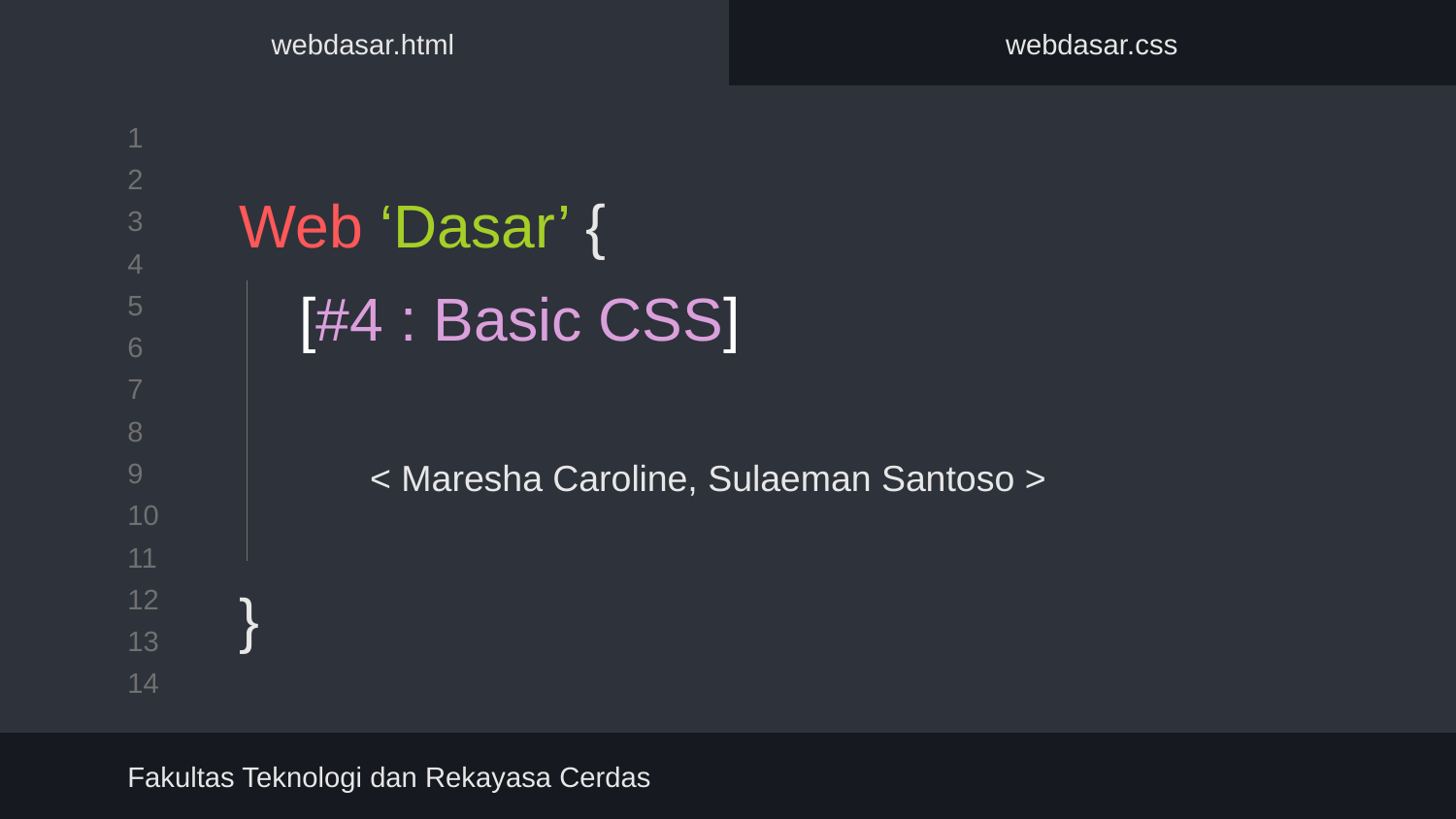

webdasar.html
webdasar.css
# Web ‘Dasar’ {
}
[#4 : Basic CSS]
< Maresha Caroline, Sulaeman Santoso >
Fakultas Teknologi dan Rekayasa Cerdas